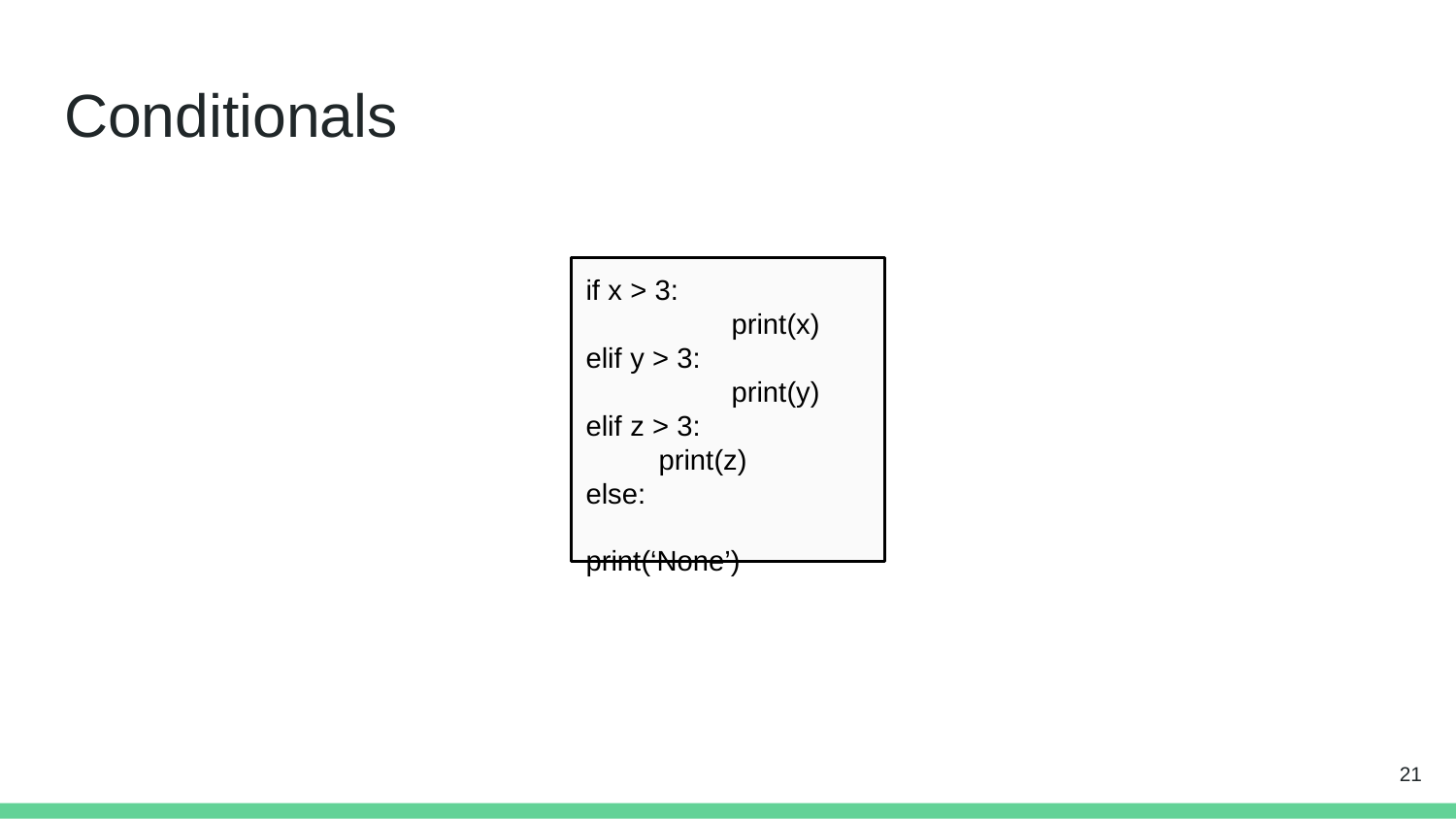

# Conditionals
if x > 3:
	print(x)
elif y > 3:
	print(y)
elif z > 3:
print(z)
else:
	print(‘None’)
21